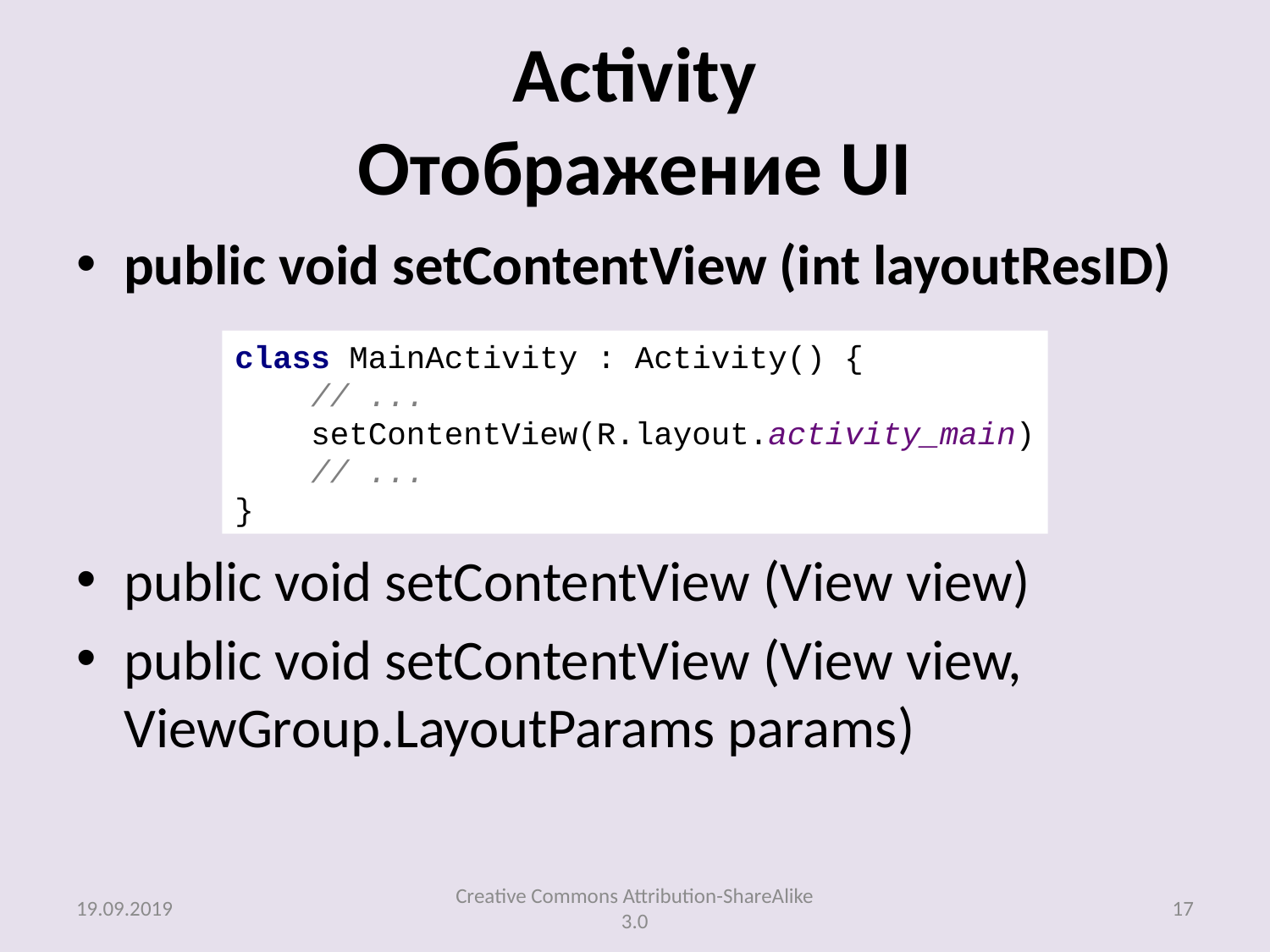

# Activity Отображение UI
public void setContentView (int layoutResID)

public void setContentView (View view)
public void setContentView (View view, ViewGroup.LayoutParams params)

class MainActivity : Activity() {
    // ...
    setContentView(R.layout.activity_main)
    // ...
}
19.09.2019
Creative Commons Attribution-ShareAlike 3.0
17